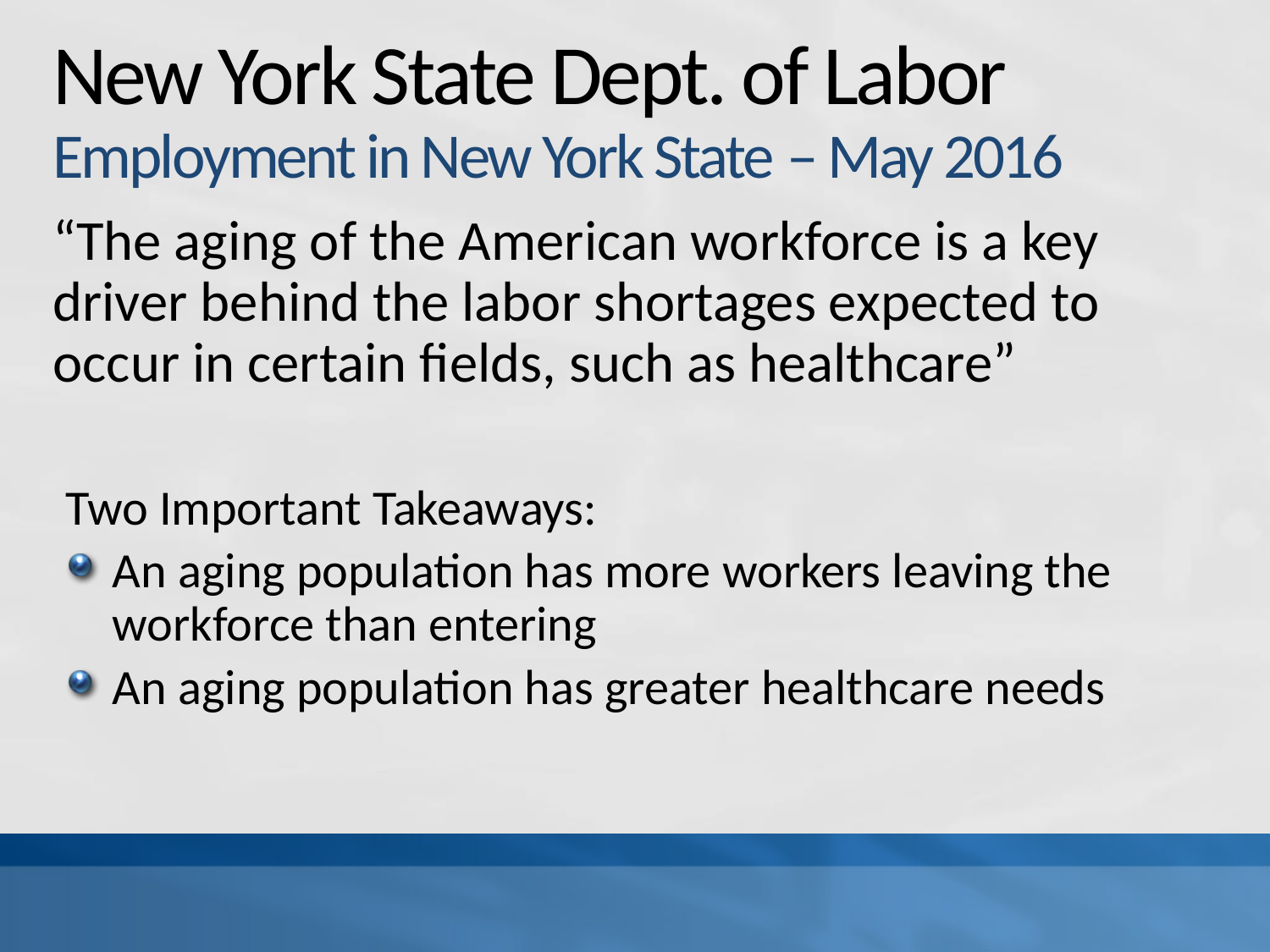

# New York State Dept. of Labor Employment in New York State – May 2016
“The aging of the American workforce is a key driver behind the labor shortages expected to occur in certain fields, such as healthcare”

Two Important Takeaways:
An aging population has more workers leaving the workforce than entering
An aging population has greater healthcare needs